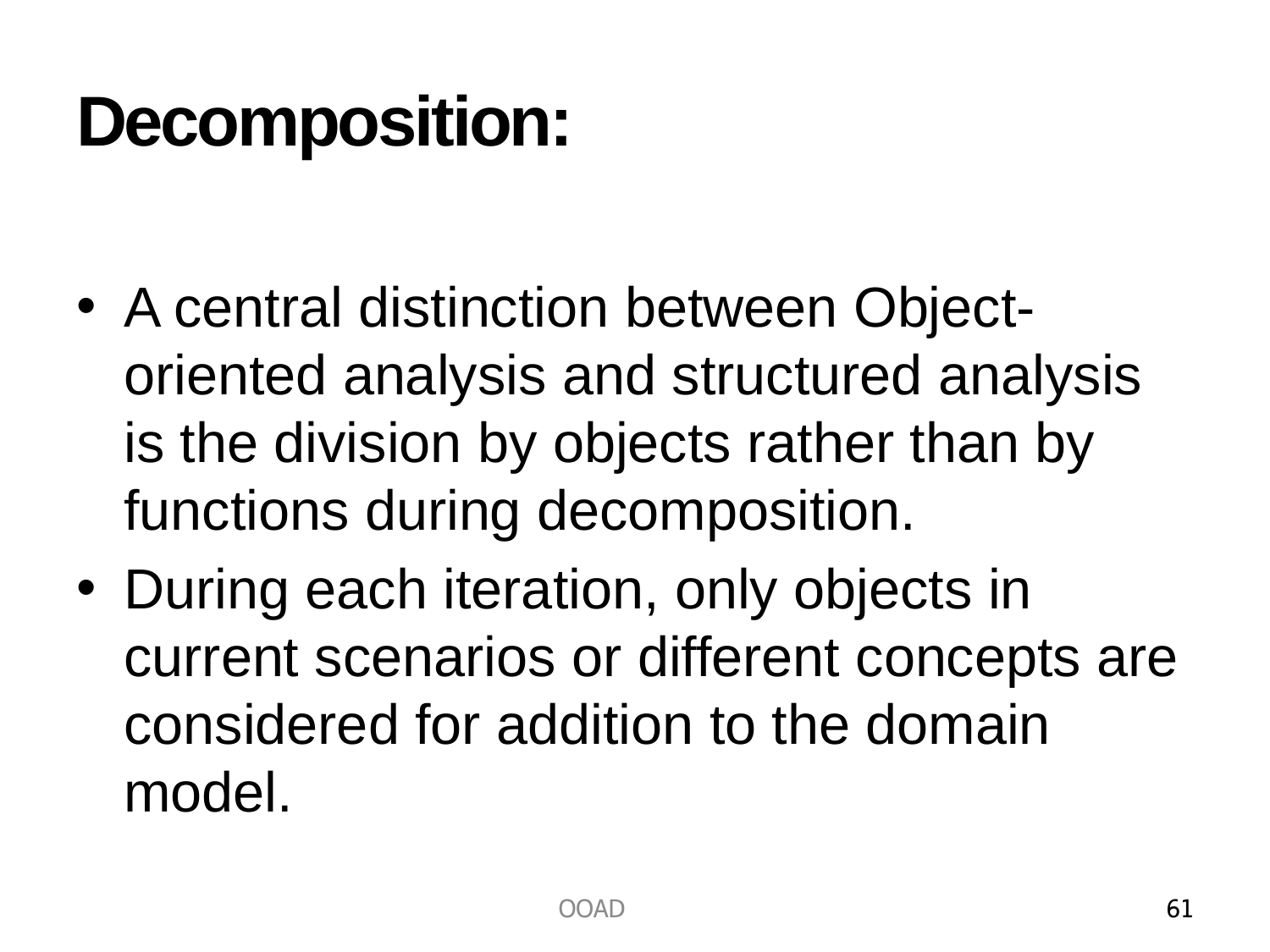

# Decomposition:
A central distinction between Object-oriented analysis and structured analysis is the division by objects rather than by functions during decomposition.
During each iteration, only objects in current scenarios or different concepts are considered for addition to the domain model.
OOAD
61